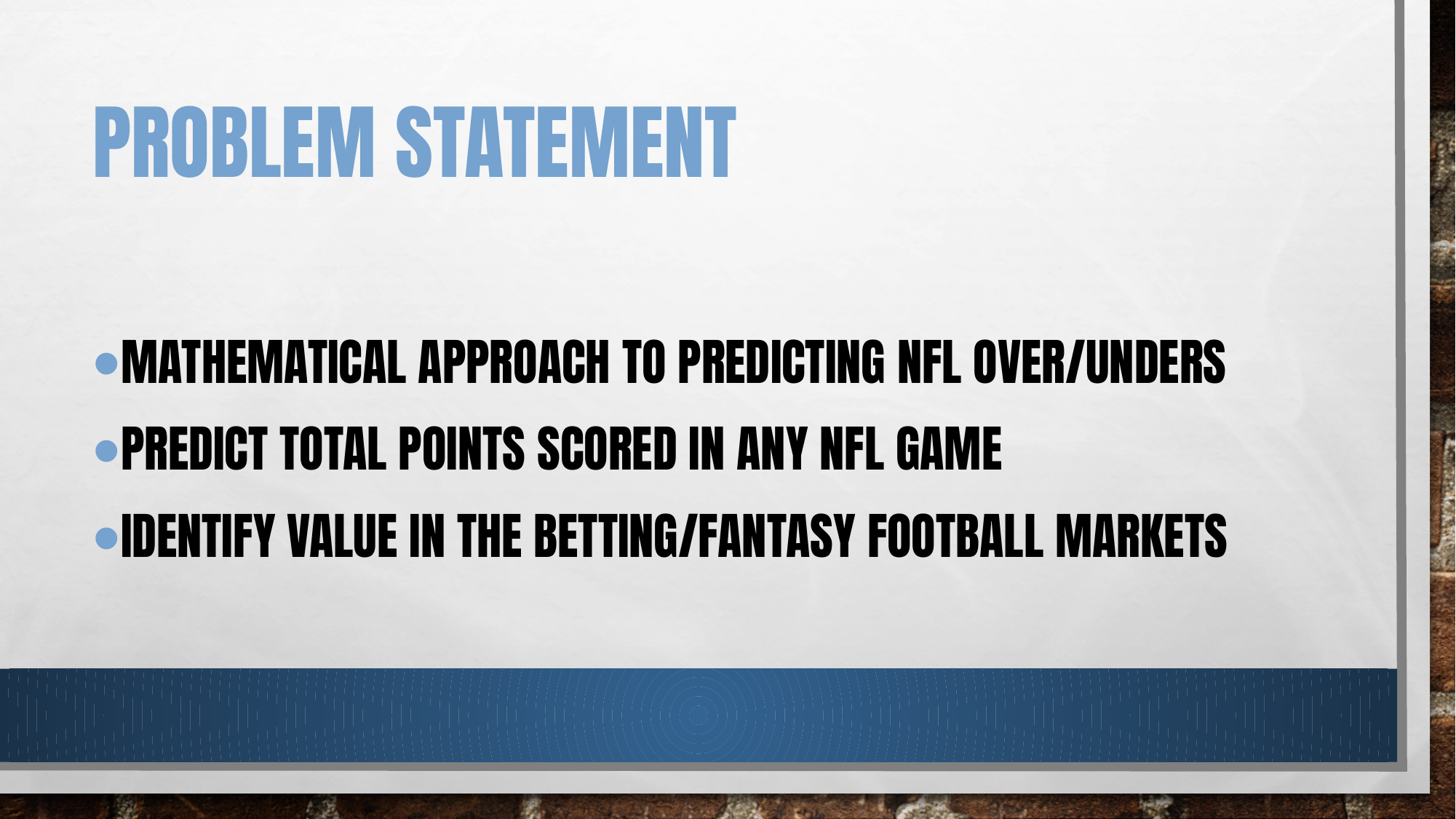

# Problem Statement
Mathematical approach to predicting NFL over/unders
Predict total points scored in any NFL game
Identify value in the betting/fantasy football markets